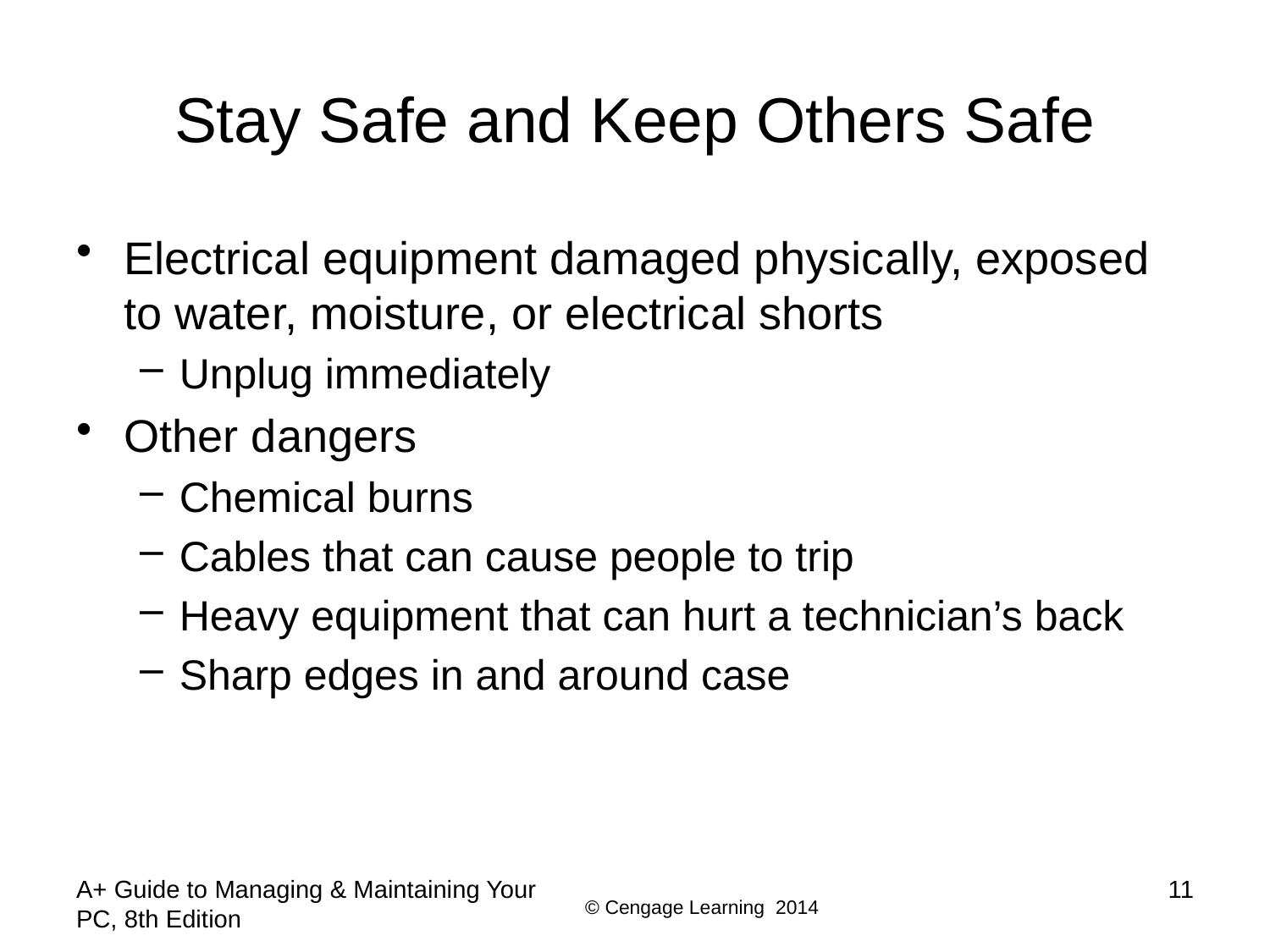

# Stay Safe and Keep Others Safe
Electrical equipment damaged physically, exposed to water, moisture, or electrical shorts
Unplug immediately
Other dangers
Chemical burns
Cables that can cause people to trip
Heavy equipment that can hurt a technician’s back
Sharp edges in and around case
A+ Guide to Managing & Maintaining Your PC, 8th Edition
11